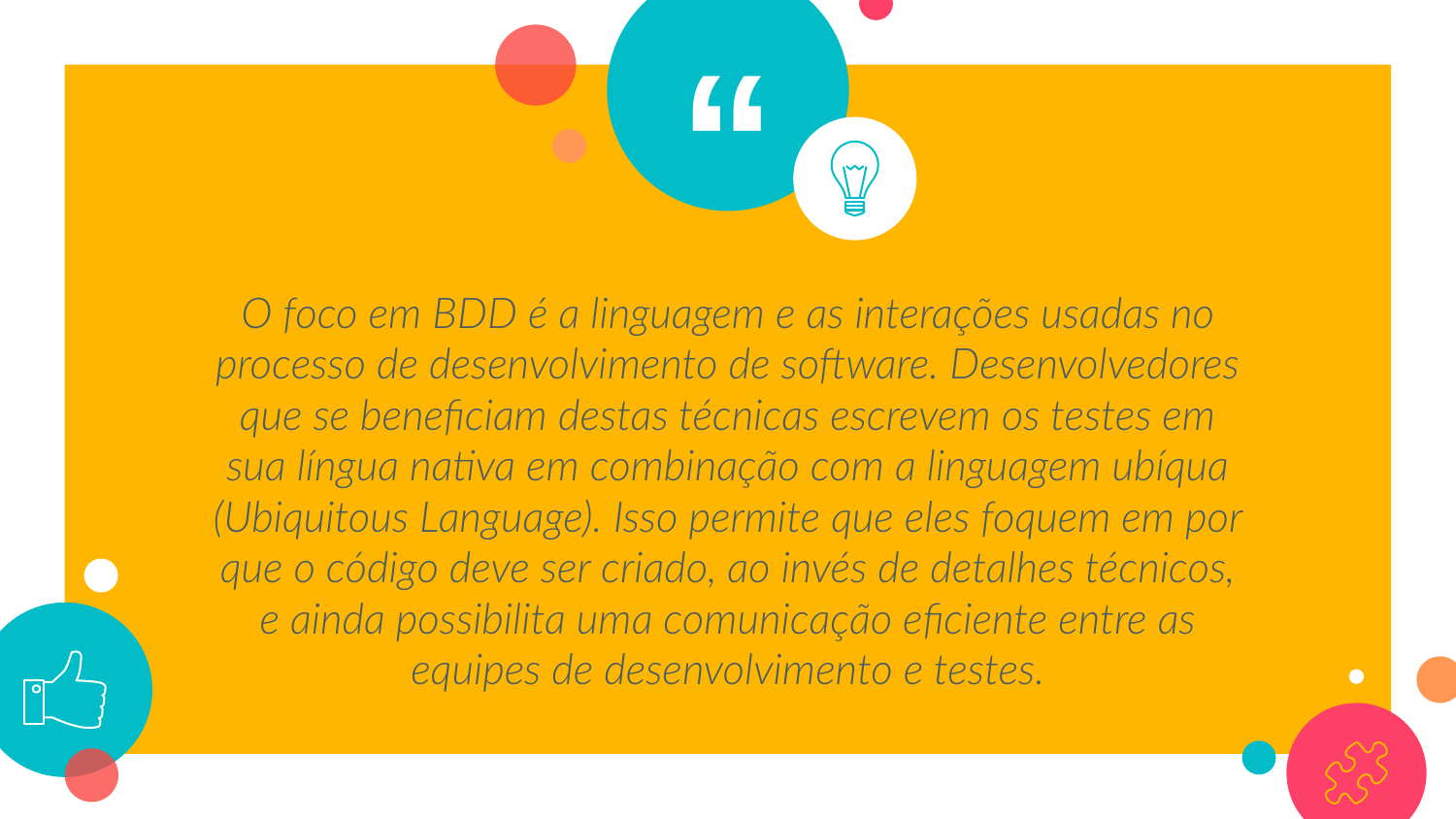

O foco em BDD é a linguagem e as interações usadas no processo de desenvolvimento de software. Desenvolvedores que se beneficiam destas técnicas escrevem os testes em sua língua nativa em combinação com a linguagem ubíqua (Ubiquitous Language). Isso permite que eles foquem em por que o código deve ser criado, ao invés de detalhes técnicos, e ainda possibilita uma comunicação eficiente entre as equipes de desenvolvimento e testes.